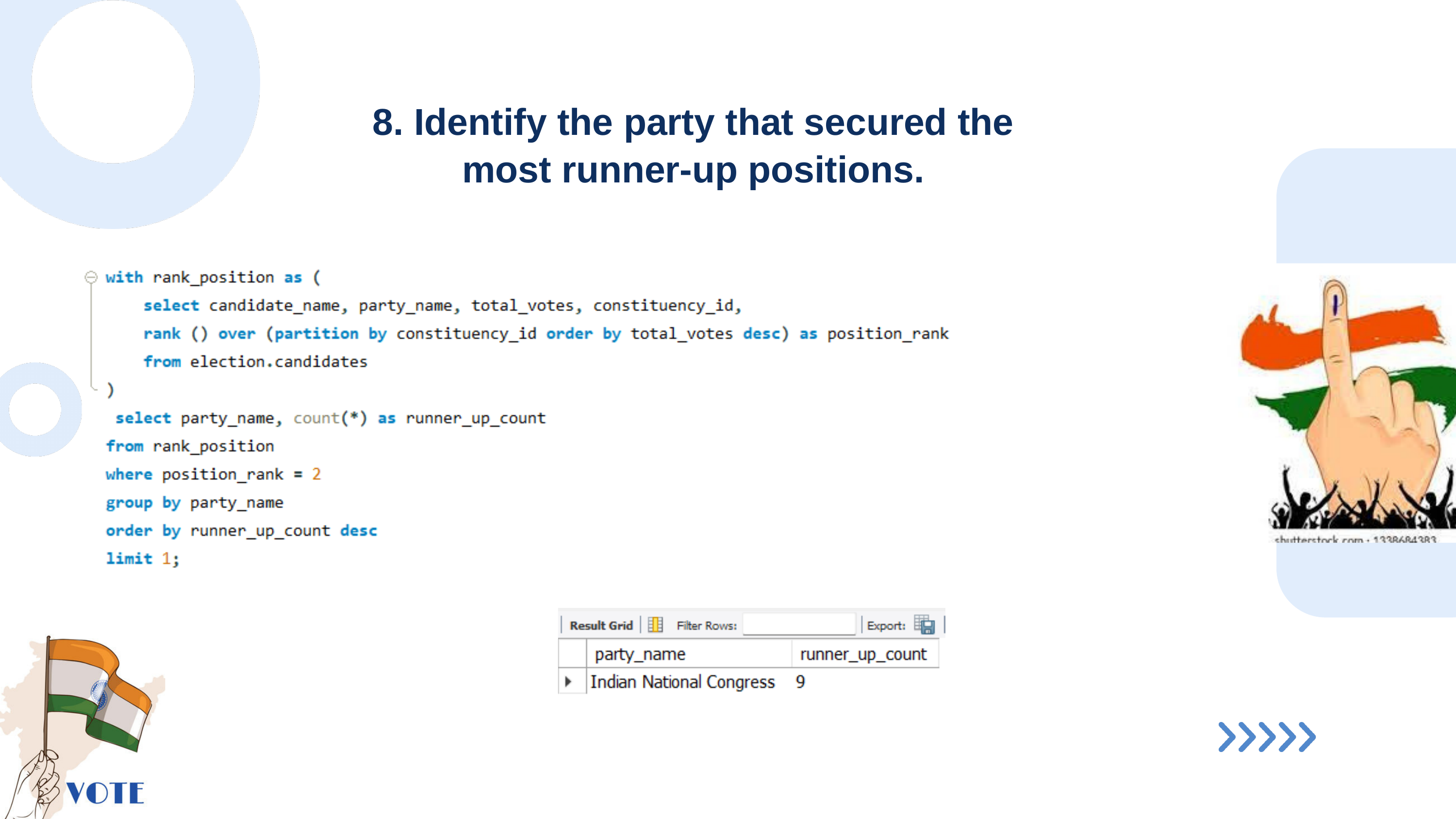

8. Identify the party that secured the
most runner-up positions.